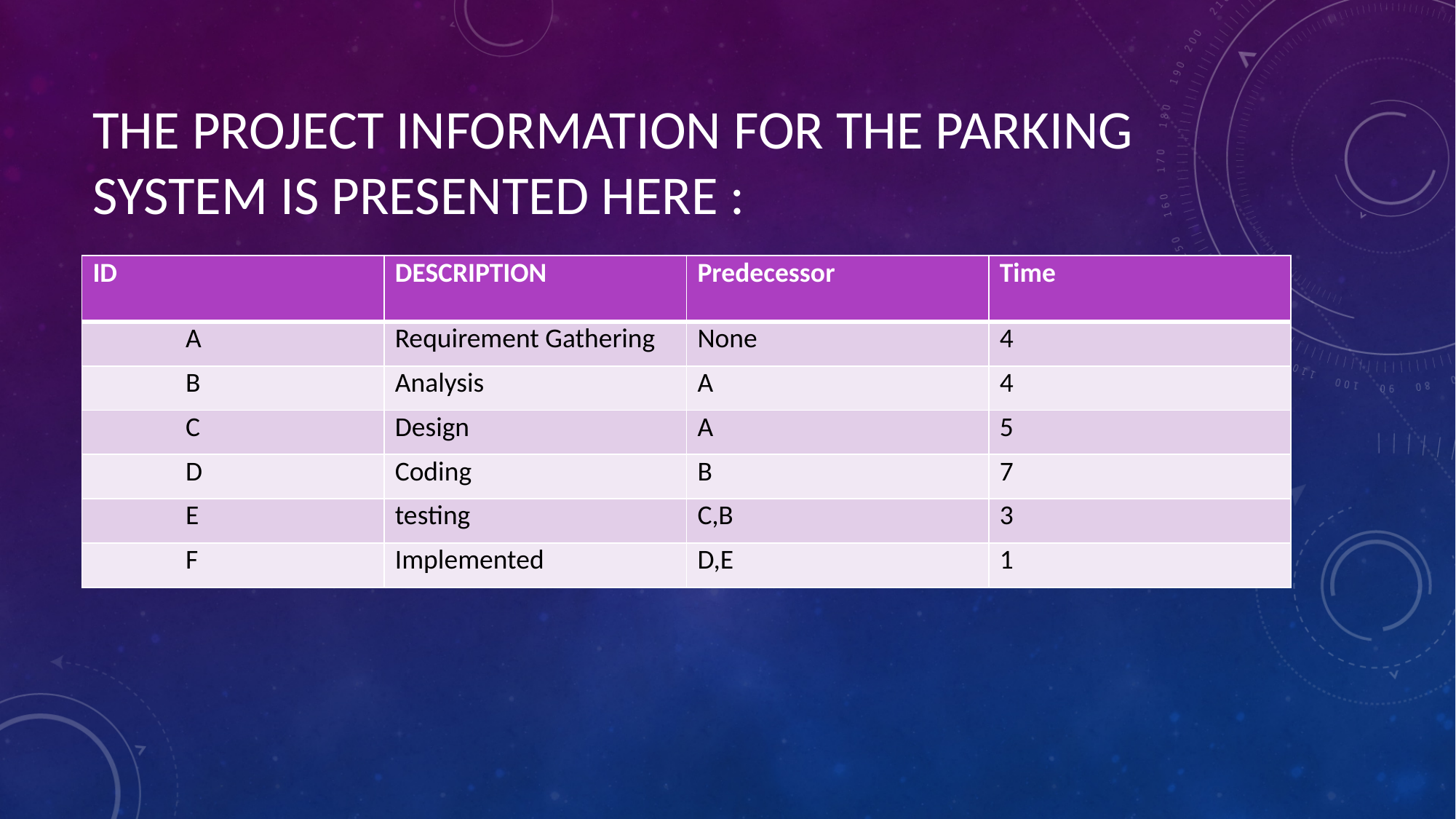

# The project information for the parking system is presented here :
| ID | DESCRIPTION | Predecessor | Time |
| --- | --- | --- | --- |
| A | Requirement Gathering | None | 4 |
| B | Analysis | A | 4 |
| C | Design | A | 5 |
| D | Coding | B | 7 |
| E | testing | C,B | 3 |
| F | Implemented | D,E | 1 |